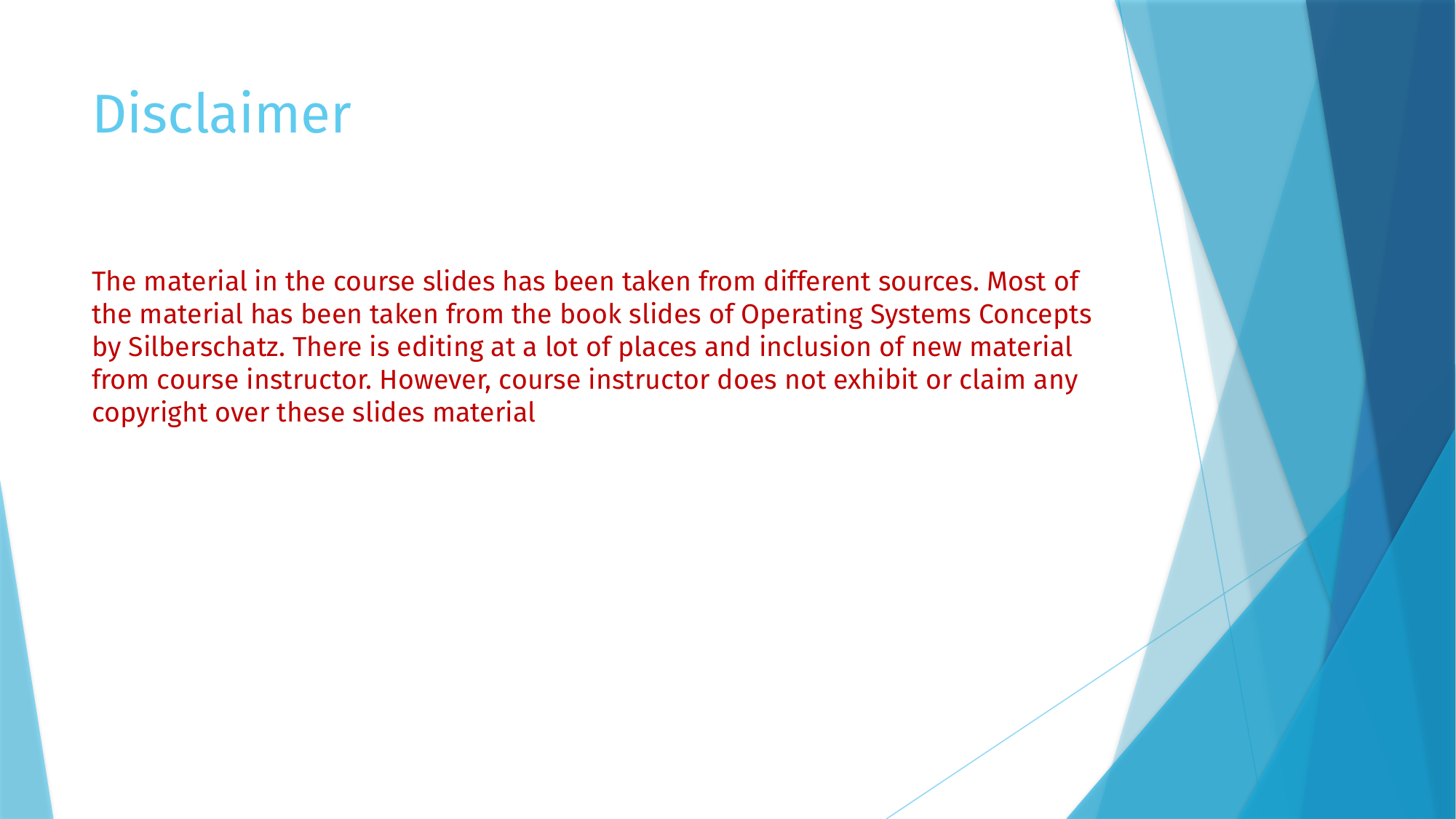

# Disclaimer
The material in the course slides has been taken from different sources. Most of the material has been taken from the book slides of Operating Systems Concepts by Silberschatz. There is editing at a lot of places and inclusion of new material from course instructor. However, course instructor does not exhibit or claim any copyright over these slides material